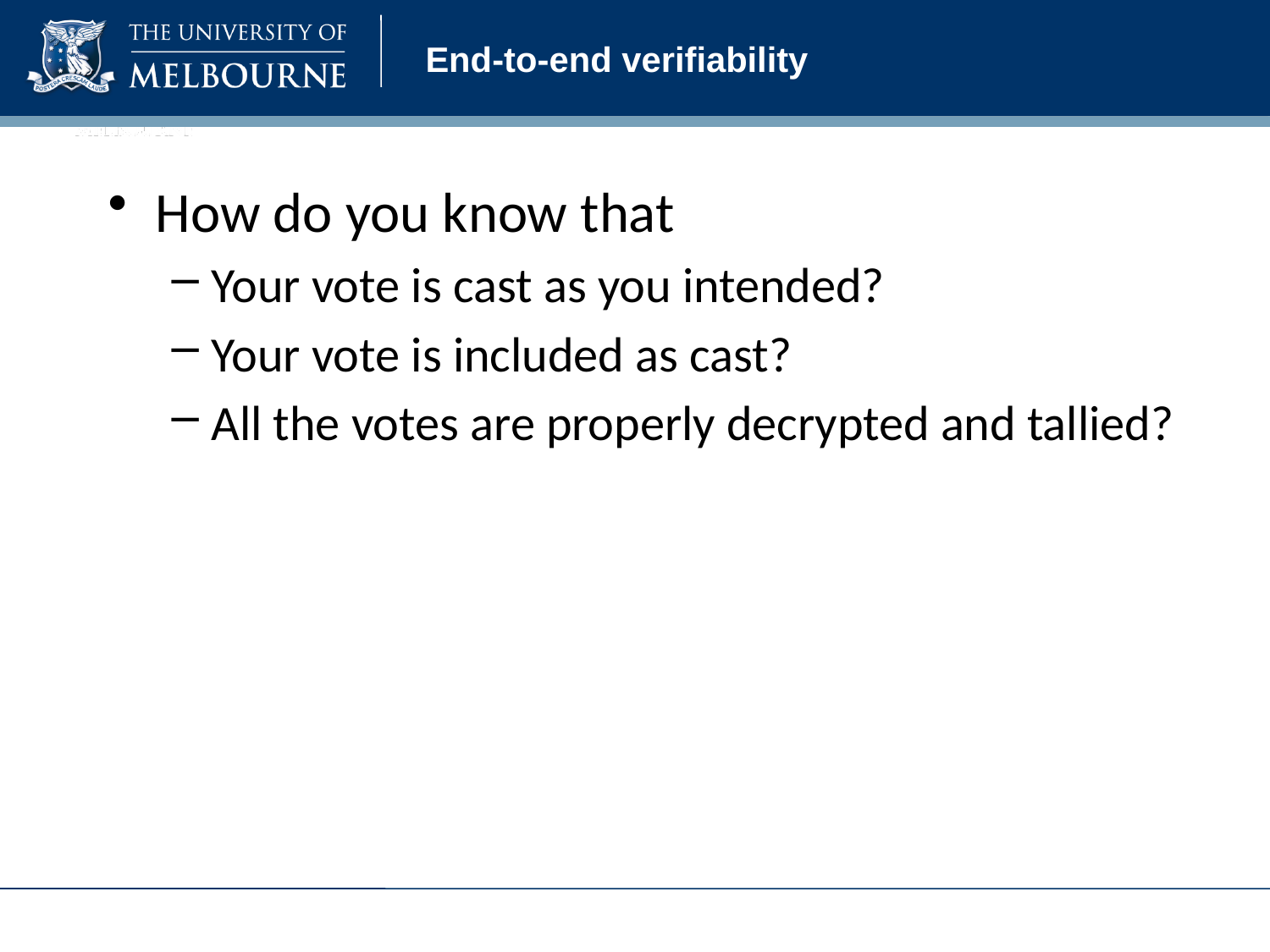

# End-to-end verifiability
How do you know that
Your vote is cast as you intended?
Your vote is included as cast?
All the votes are properly decrypted and tallied?